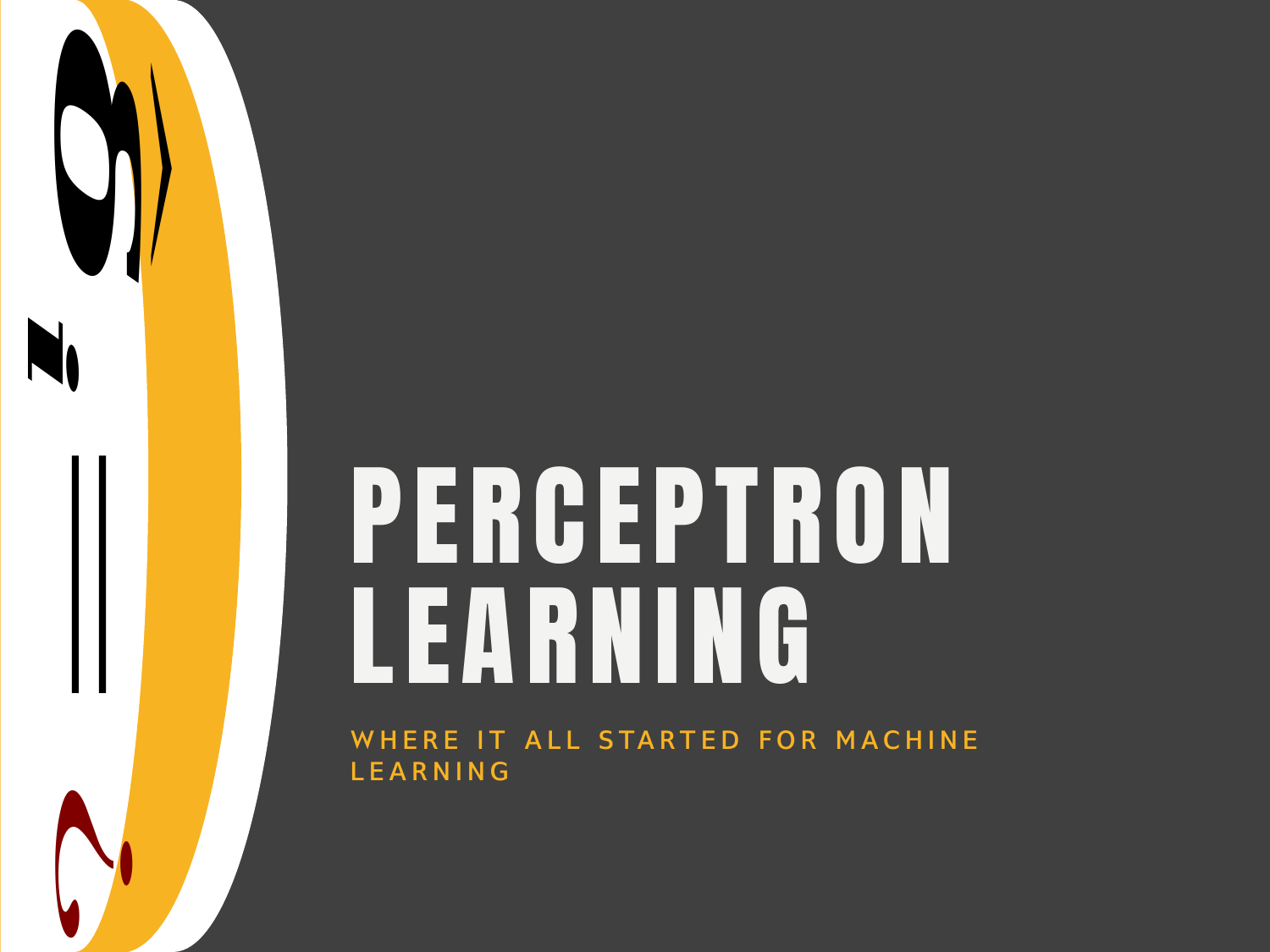

# Perceptron learning
Where it all started for machine learning